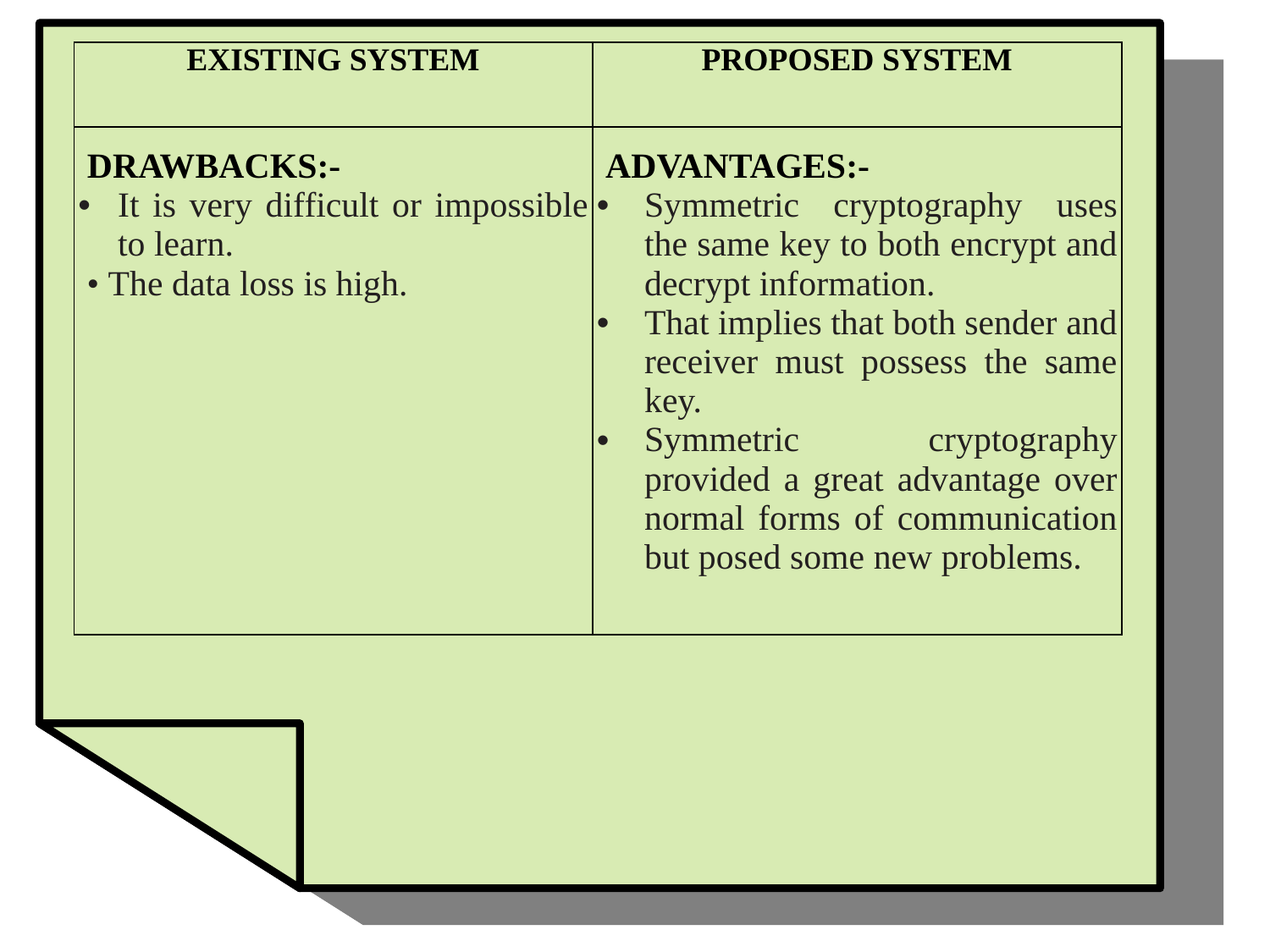

| EXISTING SYSTEM | PROPOSED SYSTEM |
| --- | --- |
| DRAWBACKS:- It is very difficult or impossible to learn. • The data loss is high. | ADVANTAGES:- Symmetric cryptography uses the same key to both encrypt and decrypt information. That implies that both sender and receiver must possess the same key. Symmetric cryptography provided a great advantage over normal forms of communication but posed some new problems. |
| --- | --- |